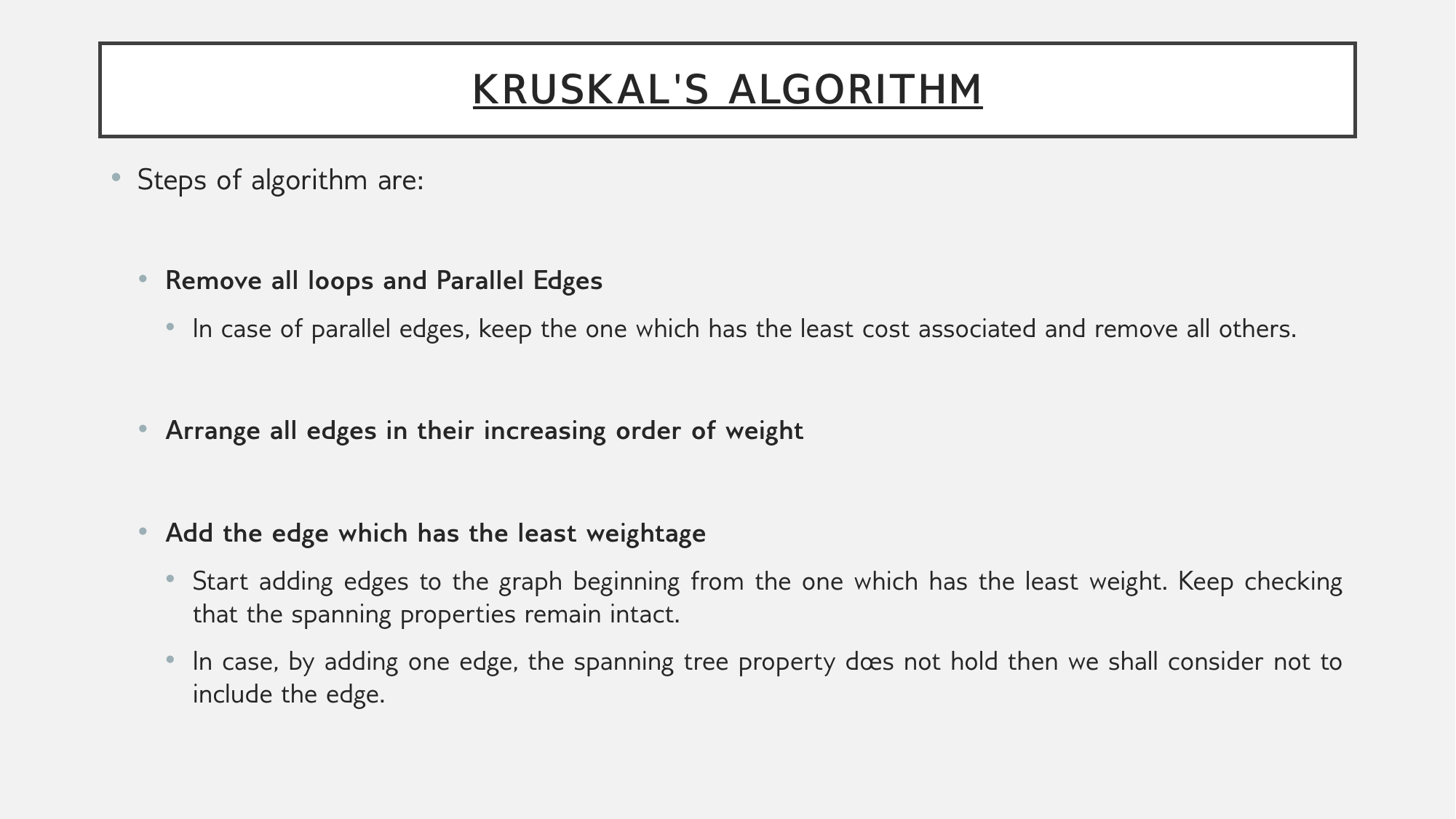

# Kruskal's Algorithm
Steps of algorithm are:

Remove all loops and Parallel Edges
In case of parallel edges, keep the one which has the least cost associated and remove all others.

Arrange all edges in their increasing order of weight

Add the edge which has the least weightage
Start adding edges to the graph beginning from the one which has the least weight. Keep checking that the spanning properties remain intact.
In case, by adding one edge, the spanning tree property does not hold then we shall consider not to include the edge.